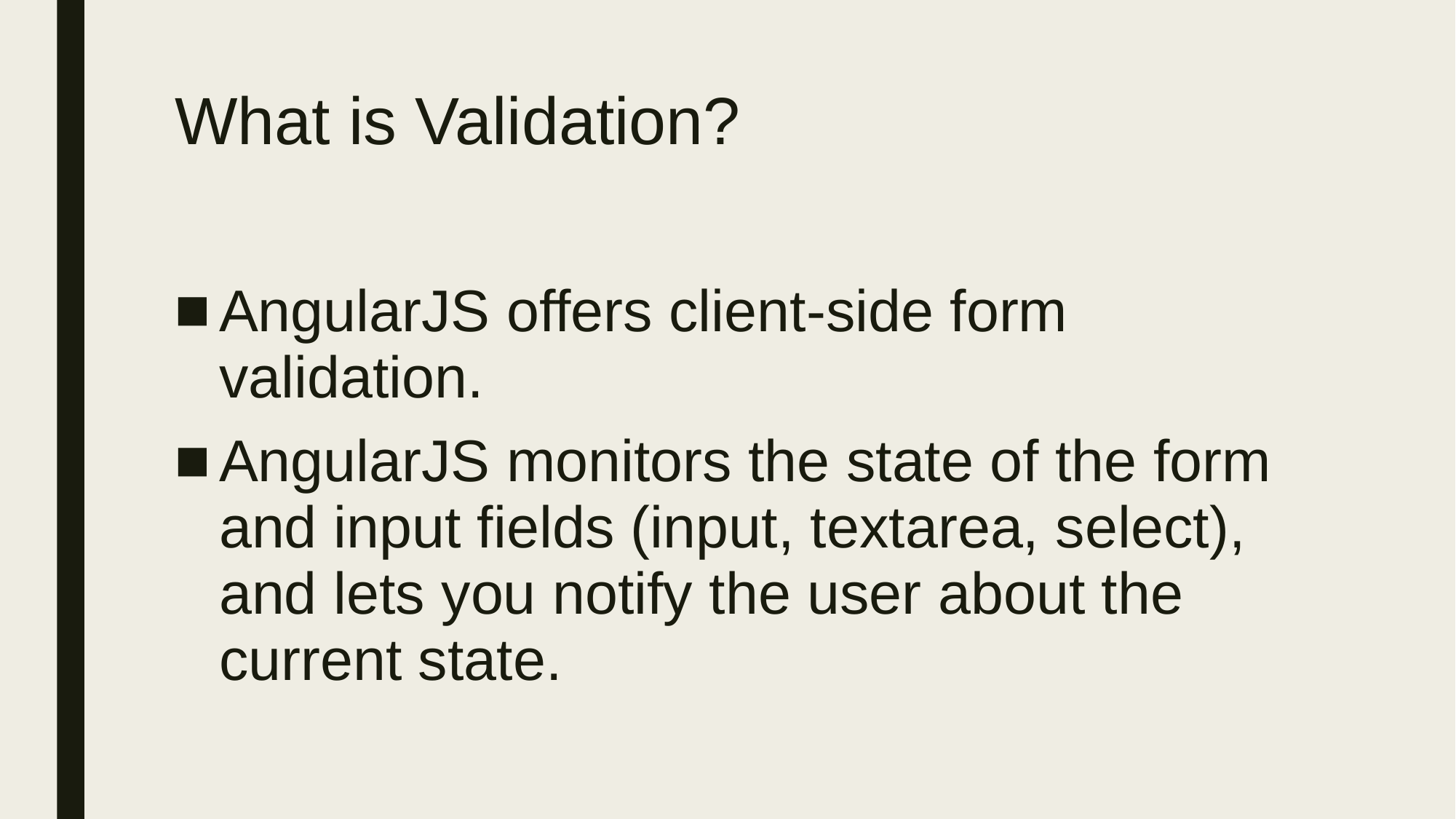

# What is Validation?
AngularJS offers client-side form validation.
AngularJS monitors the state of the form and input fields (input, textarea, select), and lets you notify the user about the current state.